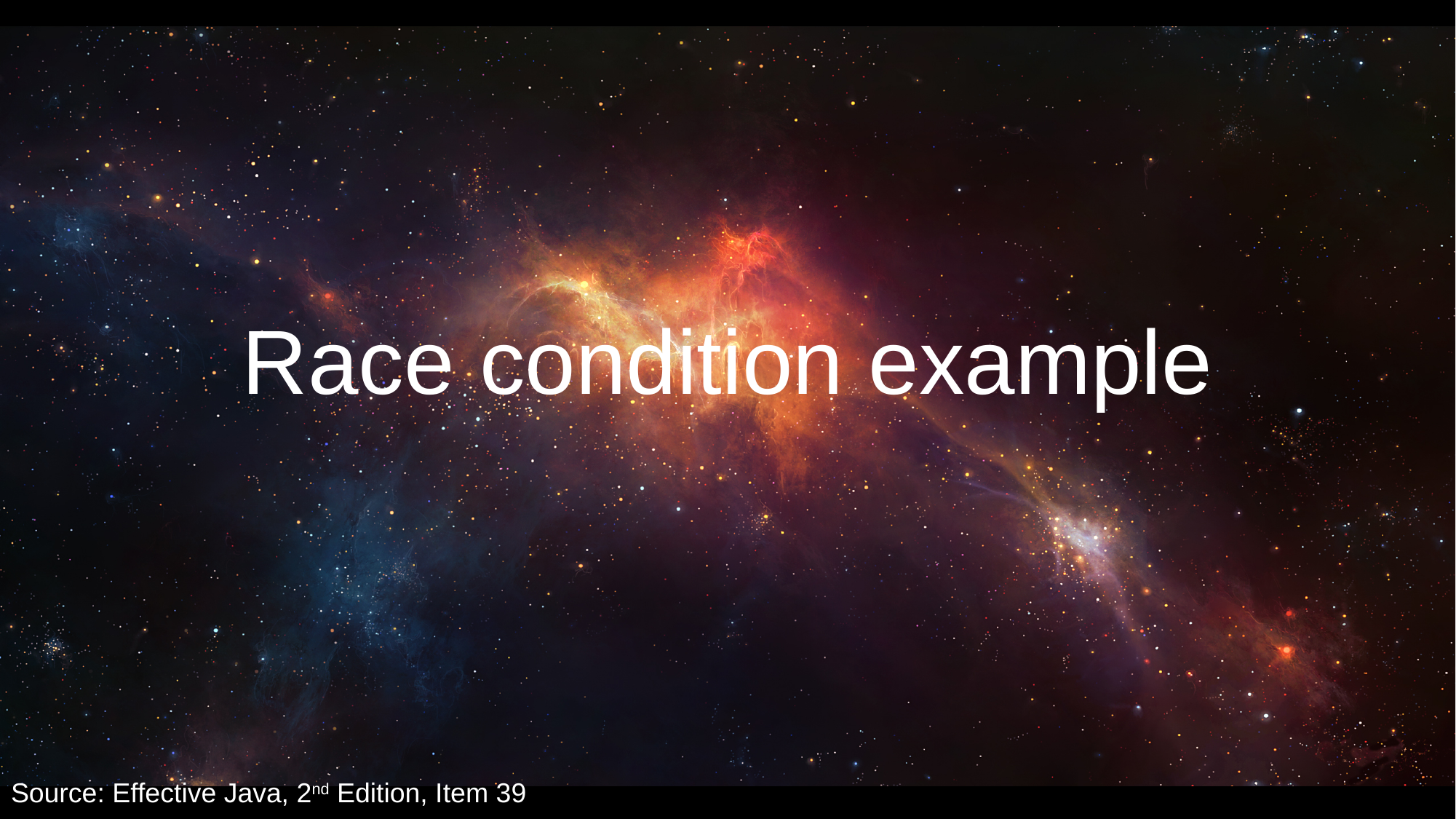

Race condition example
Source: Effective Java, 2nd Edition, Item 39